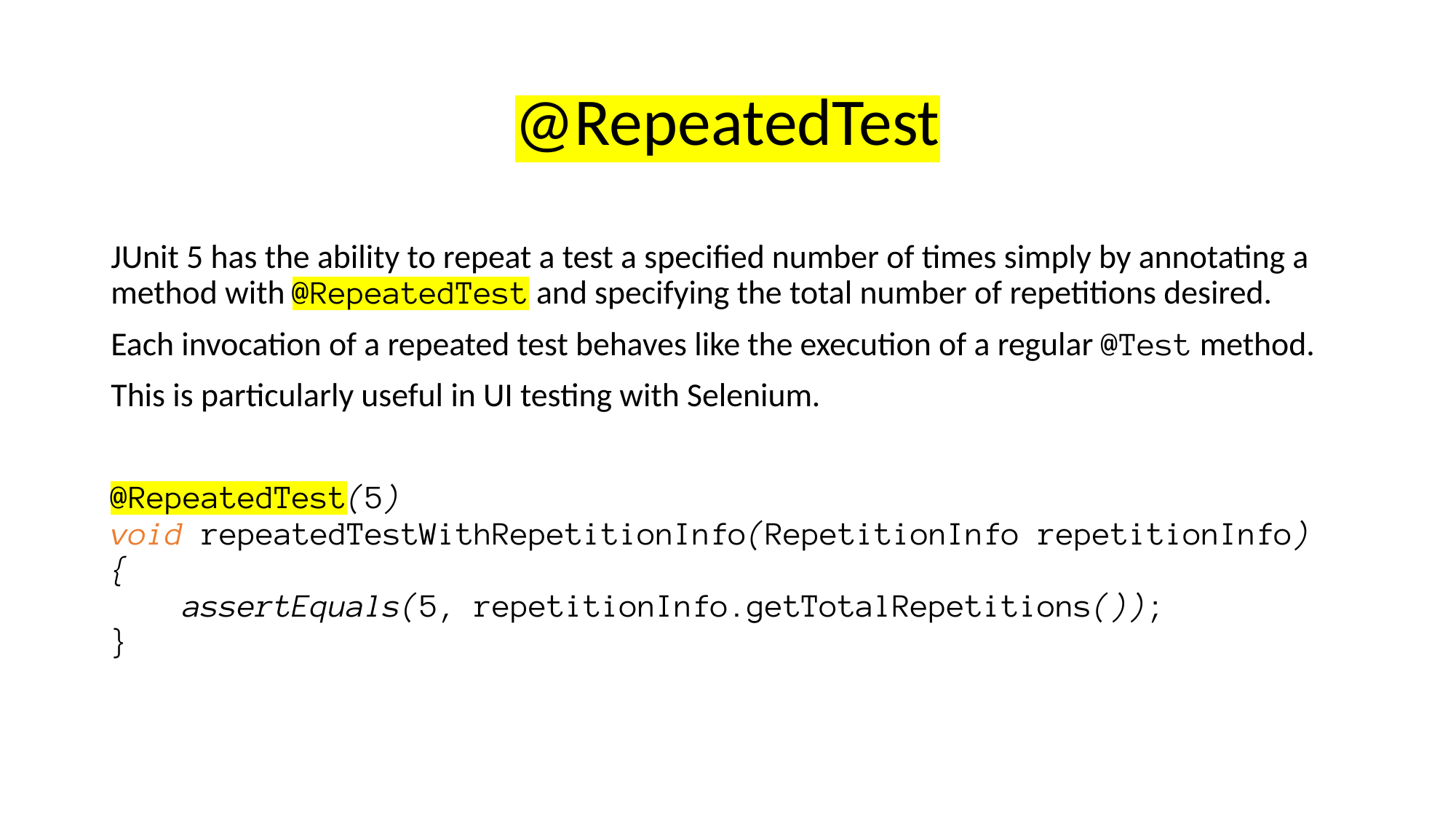

# @RepeatedTest

JUnit 5 has the ability to repeat a test a specified number of times simply by annotating a method with @RepeatedTest and specifying the total number of repetitions desired.
Each invocation of a repeated test behaves like the execution of a regular @Test method.
This is particularly useful in UI testing with Selenium.

@RepeatedTest(5)
void repeatedTestWithRepetitionInfo(RepetitionInfo repetitionInfo) {
    assertEquals(5, repetitionInfo.getTotalRepetitions());
}